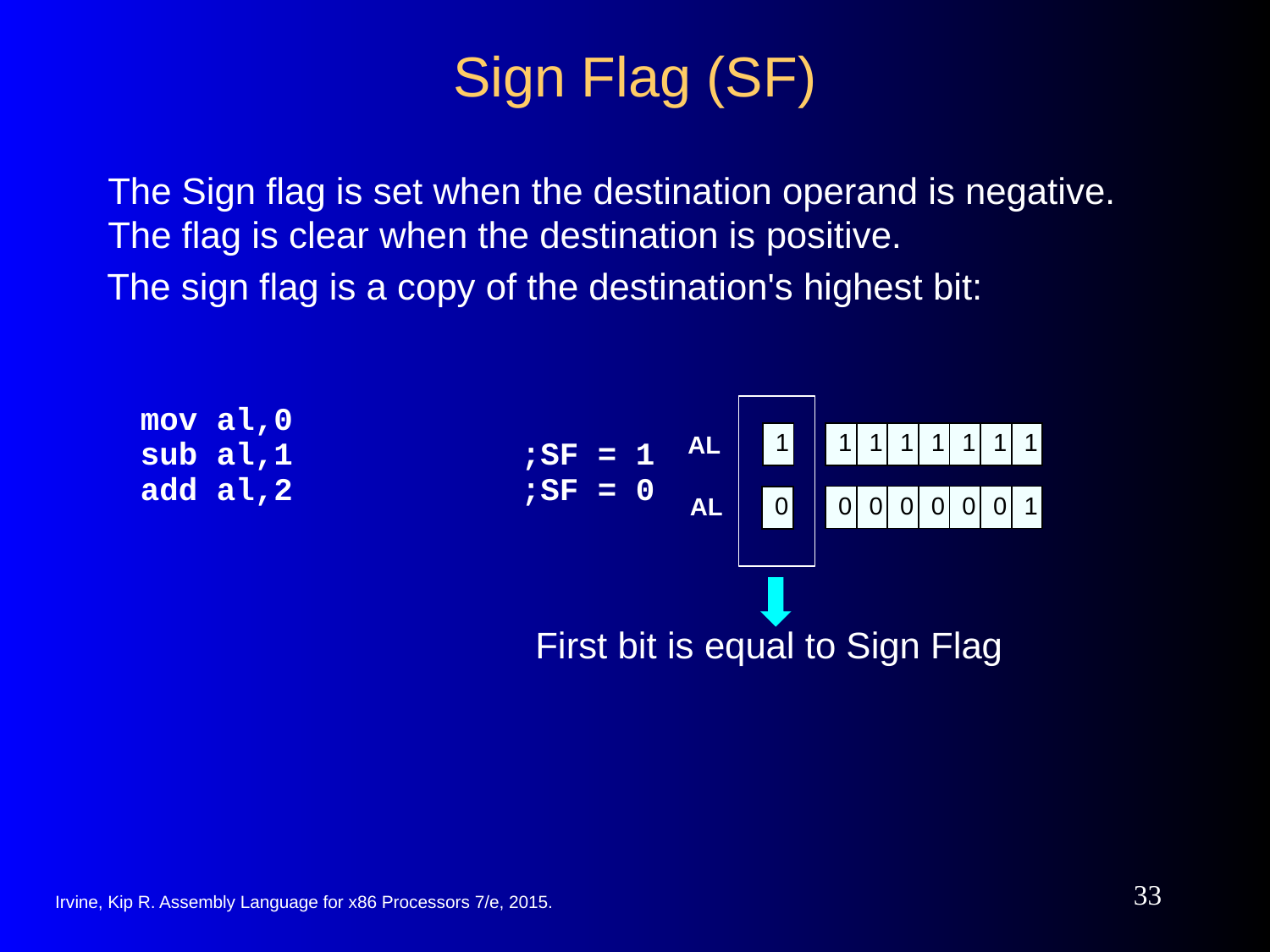

# Sign Flag (SF)
The Sign flag is set when the destination operand is negative. The flag is clear when the destination is positive.
The sign flag is a copy of the destination's highest bit:
mov al,0
sub al,1            ;SF = 1
add al,2            ;SF = 0

AL
| 1 |
| --- |
| 1 | 1 | 1 | 1 | 1 | 1 | 1 |
| --- | --- | --- | --- | --- | --- | --- |
AL
| 0 | 0 | 0 | 0 | 0 | 0 | 1 |
| --- | --- | --- | --- | --- | --- | --- |
| 0 |
| --- |

First bit is equal to Sign Flag
33
Irvine, Kip R. Assembly Language for x86 Processors 7/e, 2015.